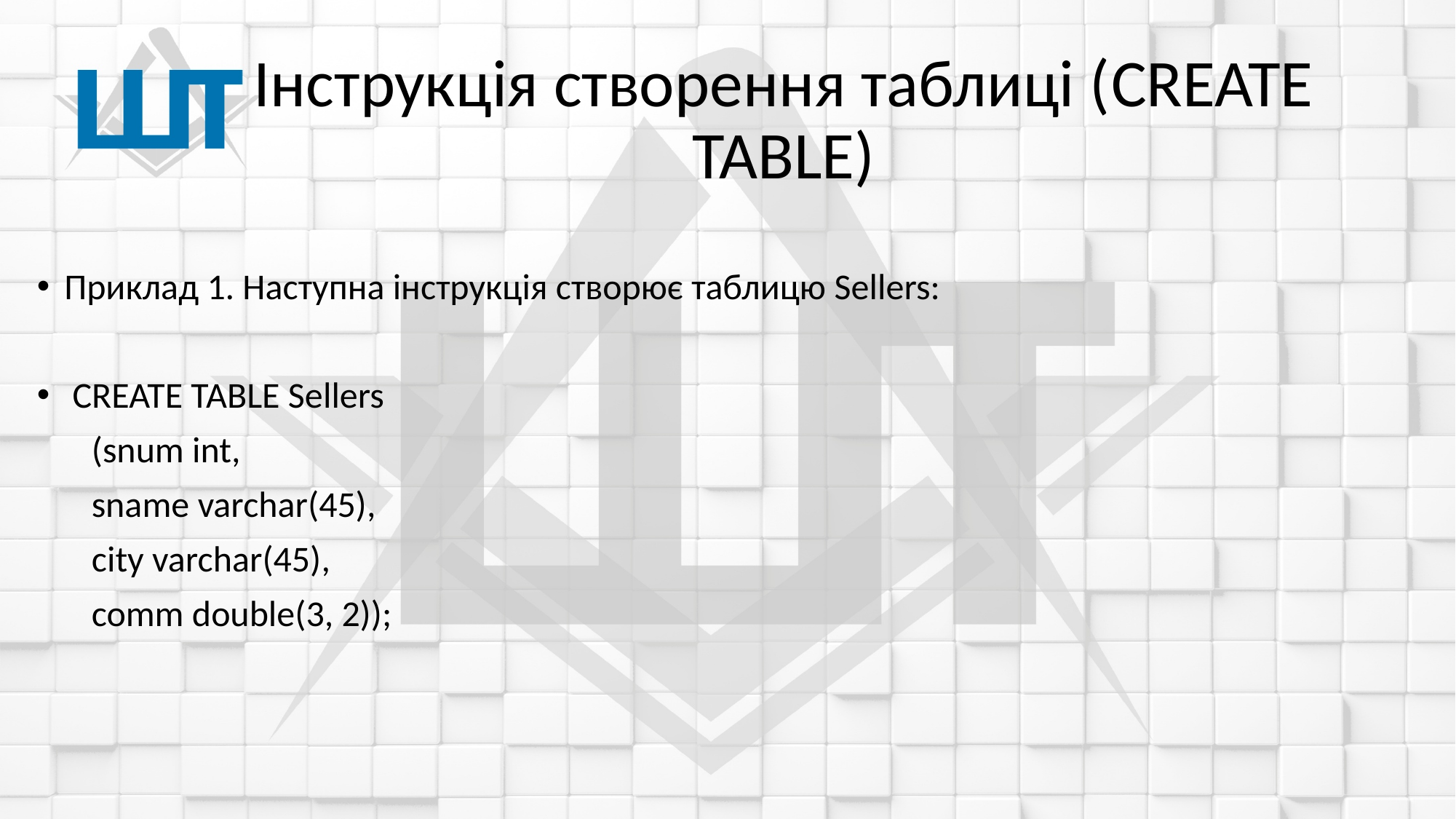

# Інструкція створення таблиці (CREATE TABLE)
Приклад 1. Наступна інструкція створює таблицю Sellers:

 CREATE TABLE Sellers
(snum int,
sname varchar(45),
city varchar(45),
comm double(3, 2));